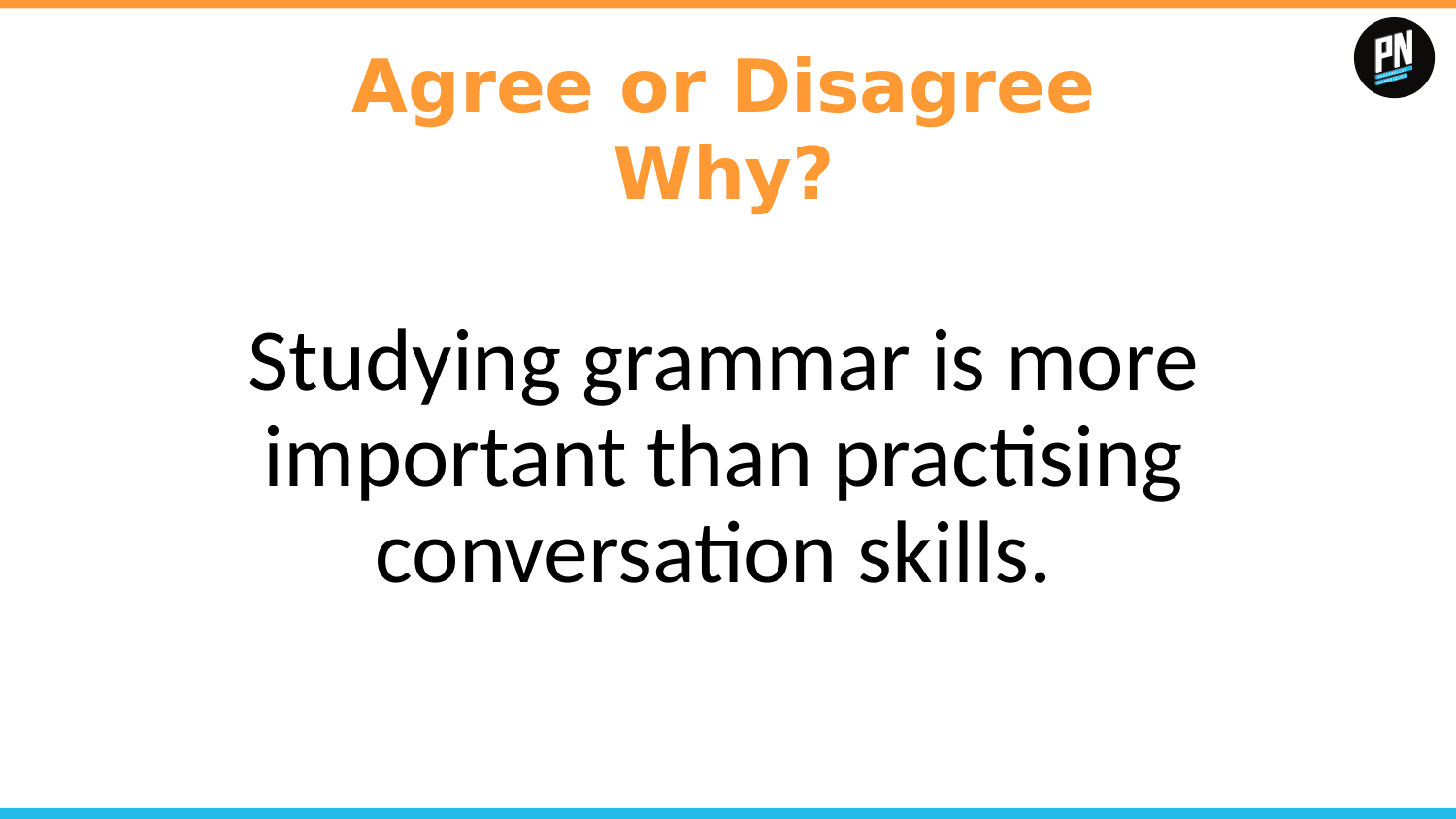

# Agree or Disagree Why?

Studying grammar is more important than practising conversation skills.